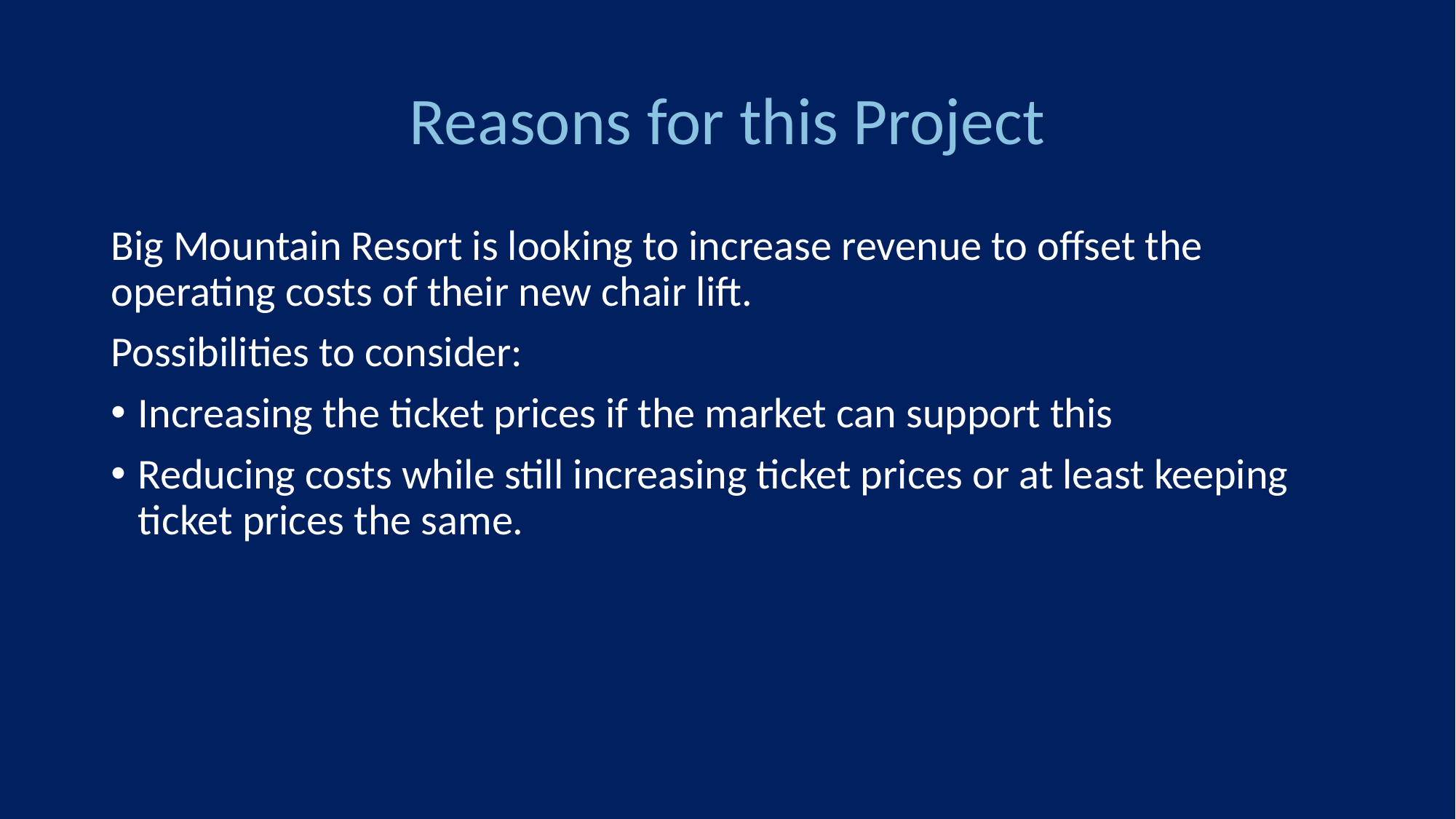

# Reasons for this Project
Big Mountain Resort is looking to increase revenue to offset the operating costs of their new chair lift.
Possibilities to consider:
Increasing the ticket prices if the market can support this
Reducing costs while still increasing ticket prices or at least keeping ticket prices the same.